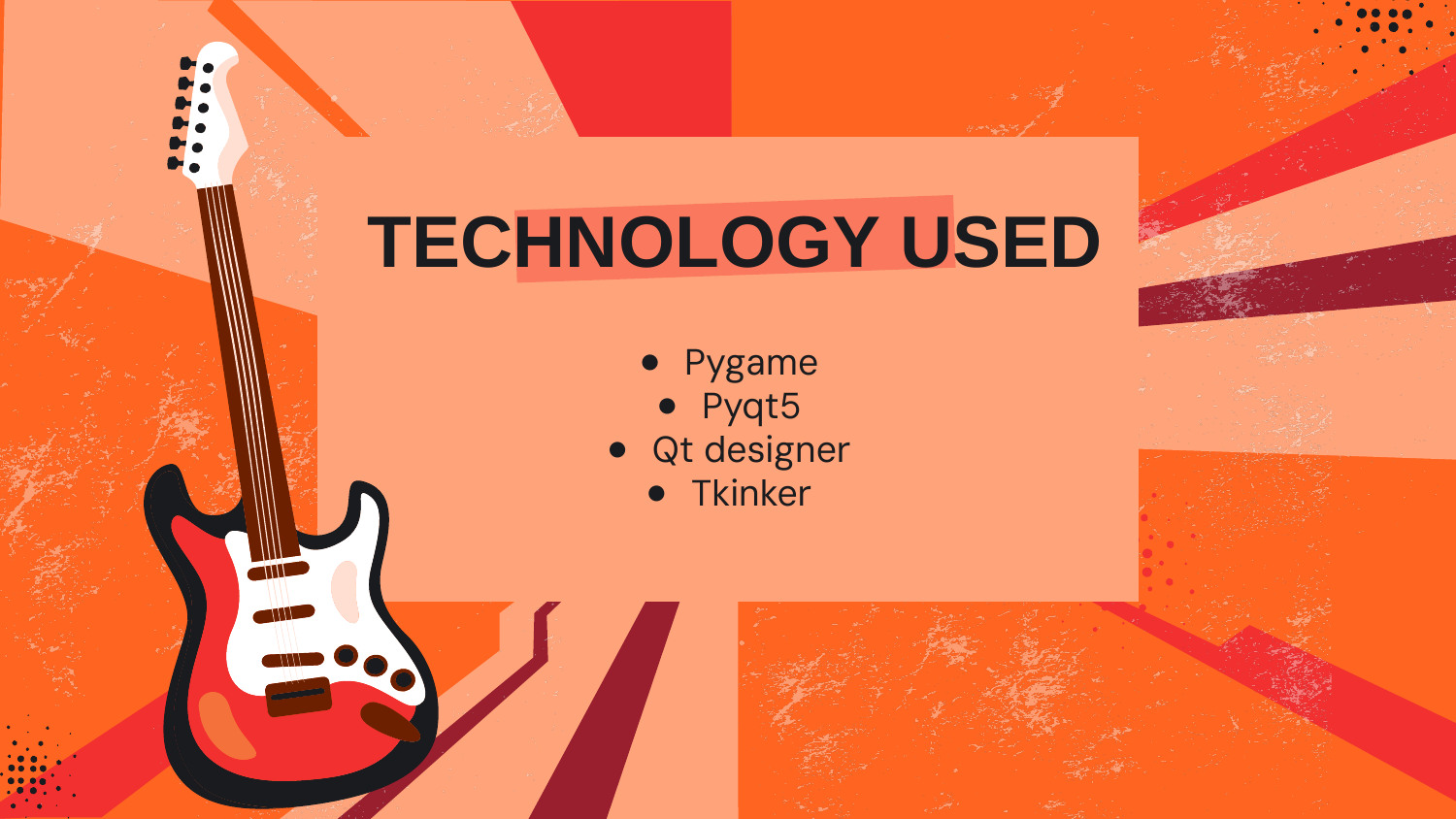

# TECHNOLOGY USED

Pygame
Pyqt5
Qt designer
Tkinker